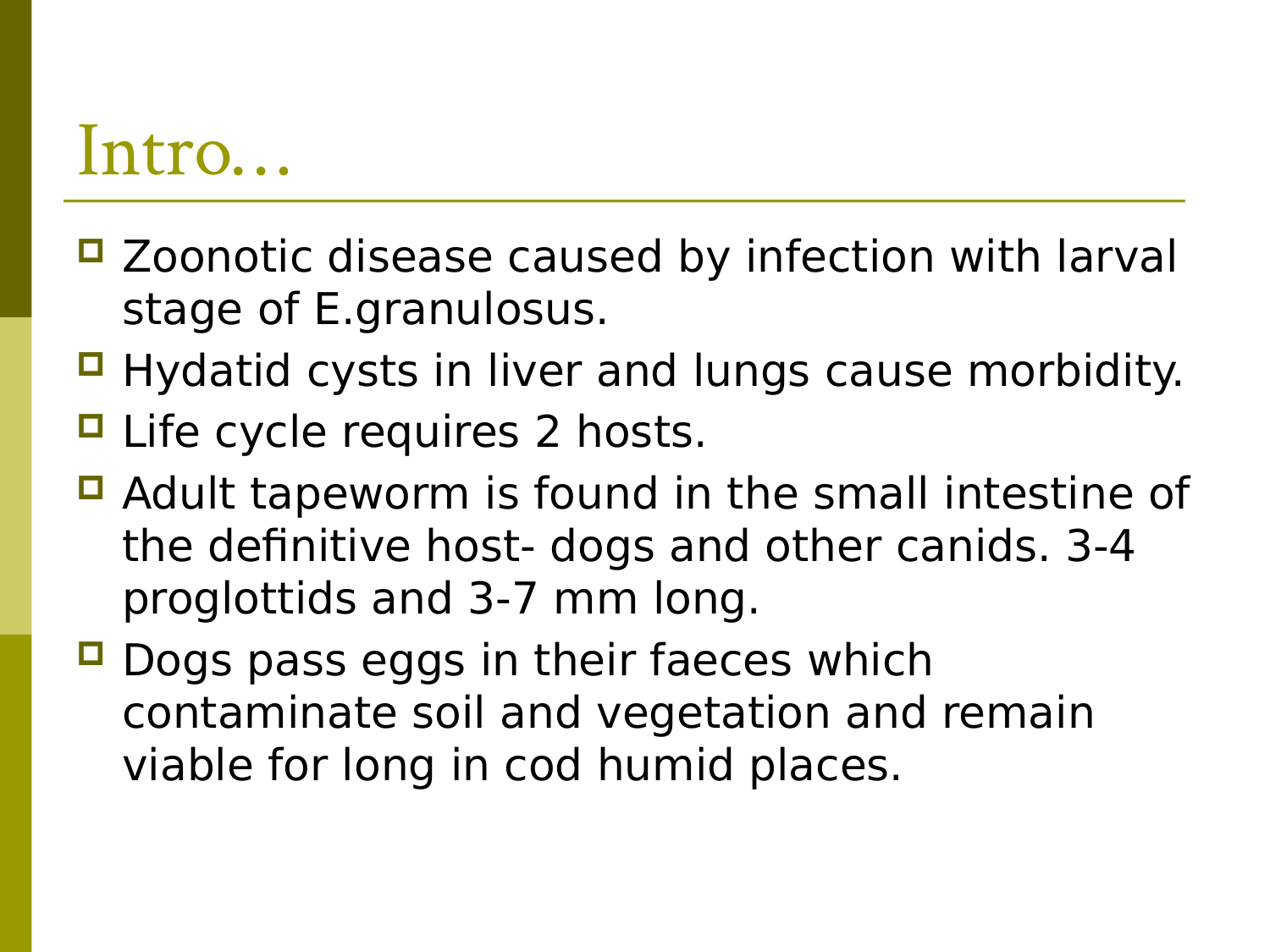

# Intro…
Zoonotic disease caused by infection with larval stage of E.granulosus.
Hydatid cysts in liver and lungs cause morbidity.
Life cycle requires 2 hosts.
Adult tapeworm is found in the small intestine of the definitive host- dogs and other canids. 3-4 proglottids and 3-7 mm long.
Dogs pass eggs in their faeces which contaminate soil and vegetation and remain viable for long in cod humid places.